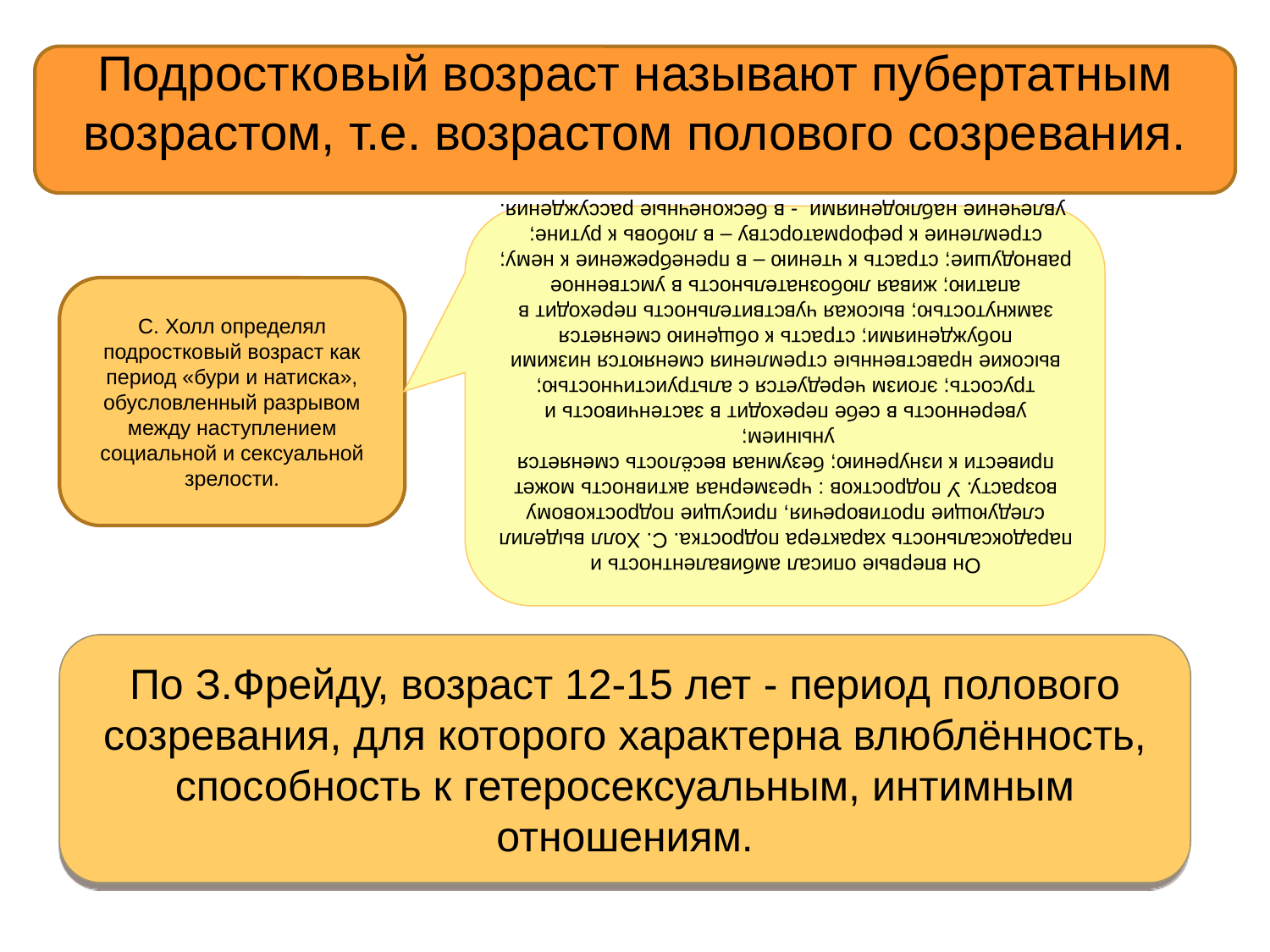

Подростковый возраст называют пубертатным возрастом, т.е. возрастом полового созревания.

Он впервые описал амбивалентность и парадоксальность характера подростка. С. Холл выделил следующие противоречия, присущие подростковому возрасту. У подростков : чрезмерная активность может привести к изнурению; безумная весёлость сменяется унынием;
уверенность в себе переходит в застенчивость и трусость; эгоизм чередуется с альтруистичностью;
высокие нравственные стремления сменяются низкими побуждениями; страсть к общению сменяется замкнутостью; высокая чувствительность переходит в апатию; живая любознательность в умственное равнодушие; страсть к чтению – в пренебрежение к нему;
стремление к реформаторству – в любовь к рутине;
 увлечение наблюдениями  - в бесконечные рассуждения.
С. Холл определял подростковый возраст как период «бури и натиска», обусловленный разрывом между наступлением социальной и сексуальной зрелости.
По З.Фрейду, возраст 12-15 лет - период полового созревания, для которого характерна влюблённость, способность к гетеросексуальным, интимным отношениям.